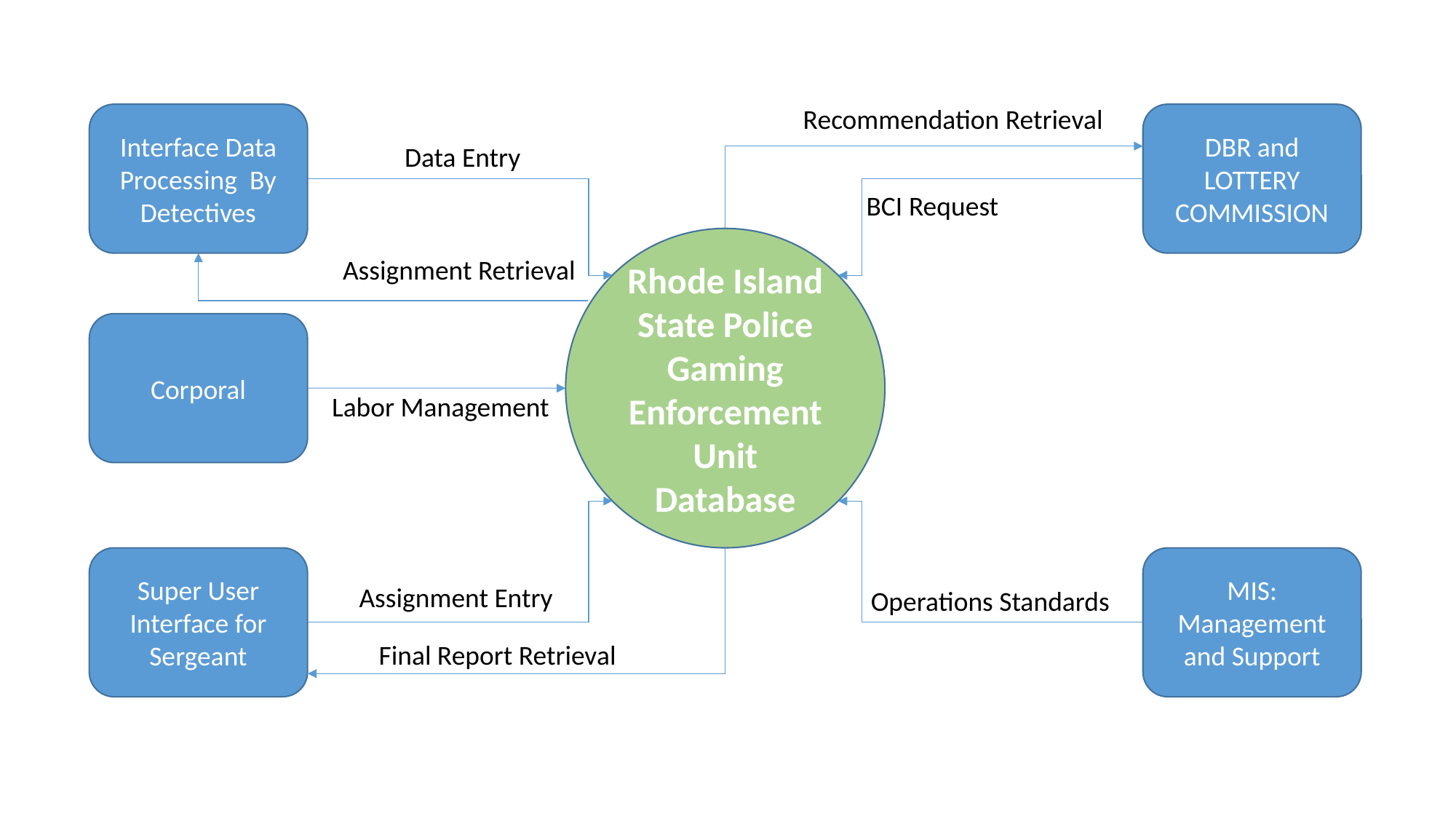

Recommendation Retrieval
Interface Data Processing  By Detectives
DBR and LOTTERY COMMISSION
Data Entry
BCI Request
Rhode Island State Police Gaming Enforcement Unit Database
Assignment Retrieval
Corporal
Labor Management
Super User Interface for Sergeant
MIS: Management and Support
Assignment Entry
Operations Standards
Final Report Retrieval